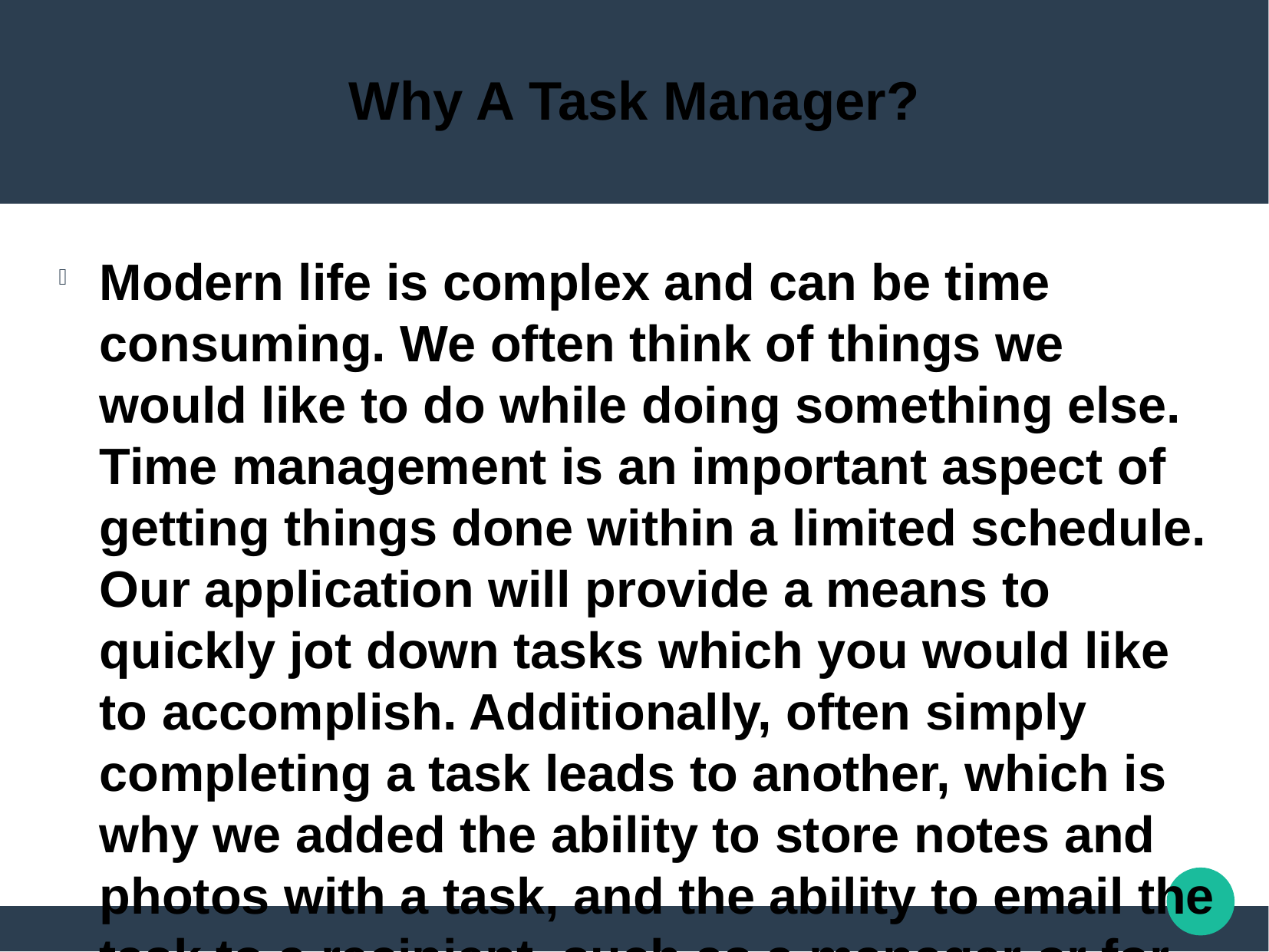

Why A Task Manager?
Modern life is complex and can be time consuming. We often think of things we would like to do while doing something else. Time management is an important aspect of getting things done within a limited schedule. Our application will provide a means to quickly jot down tasks which you would like to accomplish. Additionally, often simply completing a task leads to another, which is why we added the ability to store notes and photos with a task, and the ability to email the task to a recipient, such as a manager or for yourself to have a clear record of what has been done and what is left to do pertaining to a specific task.